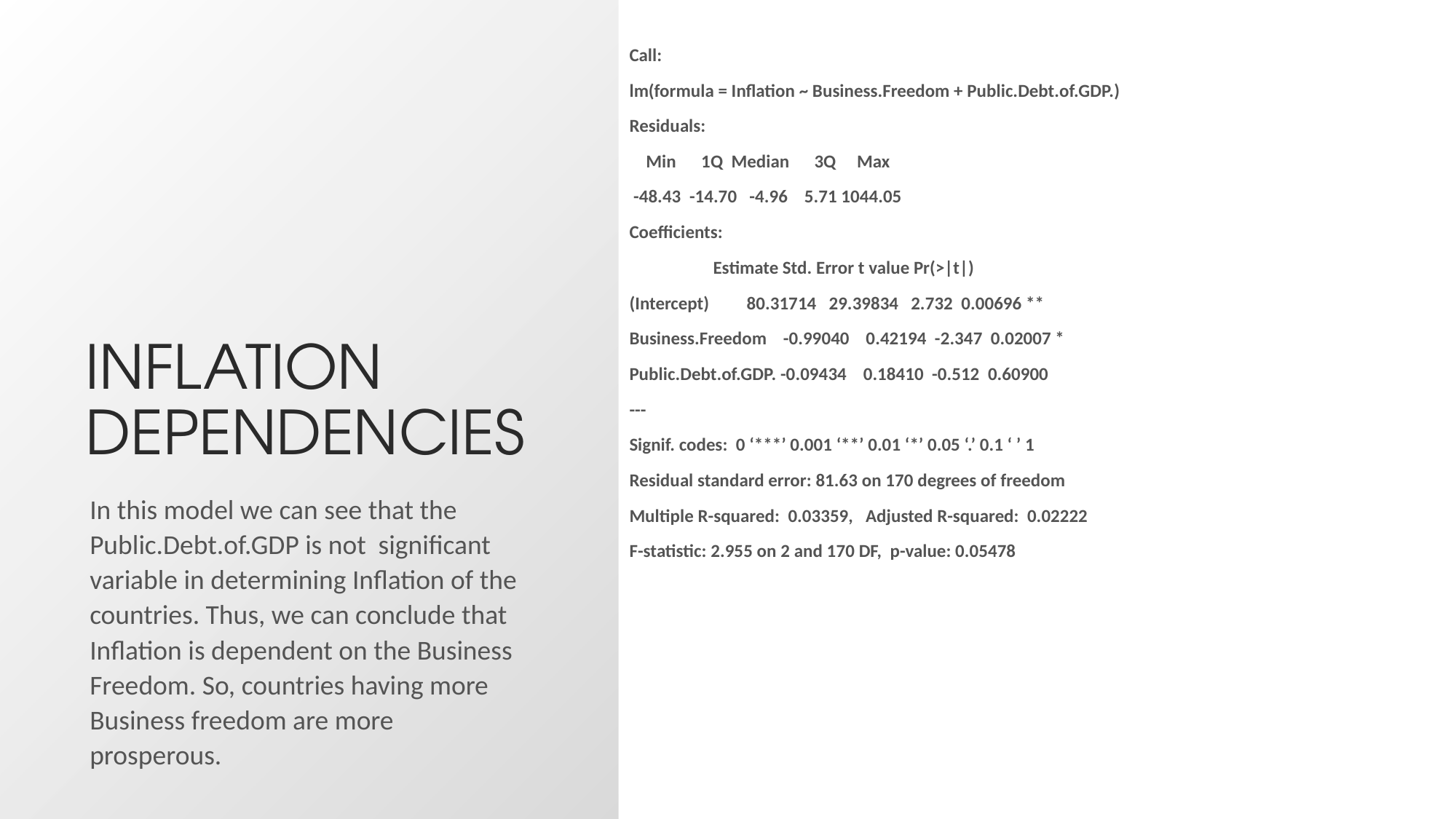

Call:
lm(formula = Inflation ~ Business.Freedom + Public.Debt.of.GDP.)
Residuals:
    Min      1Q  Median      3Q     Max
 -48.43  -14.70   -4.96    5.71 1044.05
Coefficients:
                    Estimate Std. Error t value Pr(>|t|)
(Intercept)         80.31714   29.39834   2.732  0.00696 **
Business.Freedom    -0.99040    0.42194  -2.347  0.02007 *
Public.Debt.of.GDP. -0.09434    0.18410  -0.512  0.60900
---
Signif. codes:  0 ‘***’ 0.001 ‘**’ 0.01 ‘*’ 0.05 ‘.’ 0.1 ‘ ’ 1
Residual standard error: 81.63 on 170 degrees of freedom
Multiple R-squared:  0.03359,   Adjusted R-squared:  0.02222
F-statistic: 2.955 on 2 and 170 DF,  p-value: 0.05478
# Inflation Dependencies
In this model we can see that the Public.Debt.of.GDP is not  significant variable in determining Inflation of the countries. Thus, we can conclude that Inflation is dependent on the Business Freedom. So, countries having more Business freedom are more prosperous.